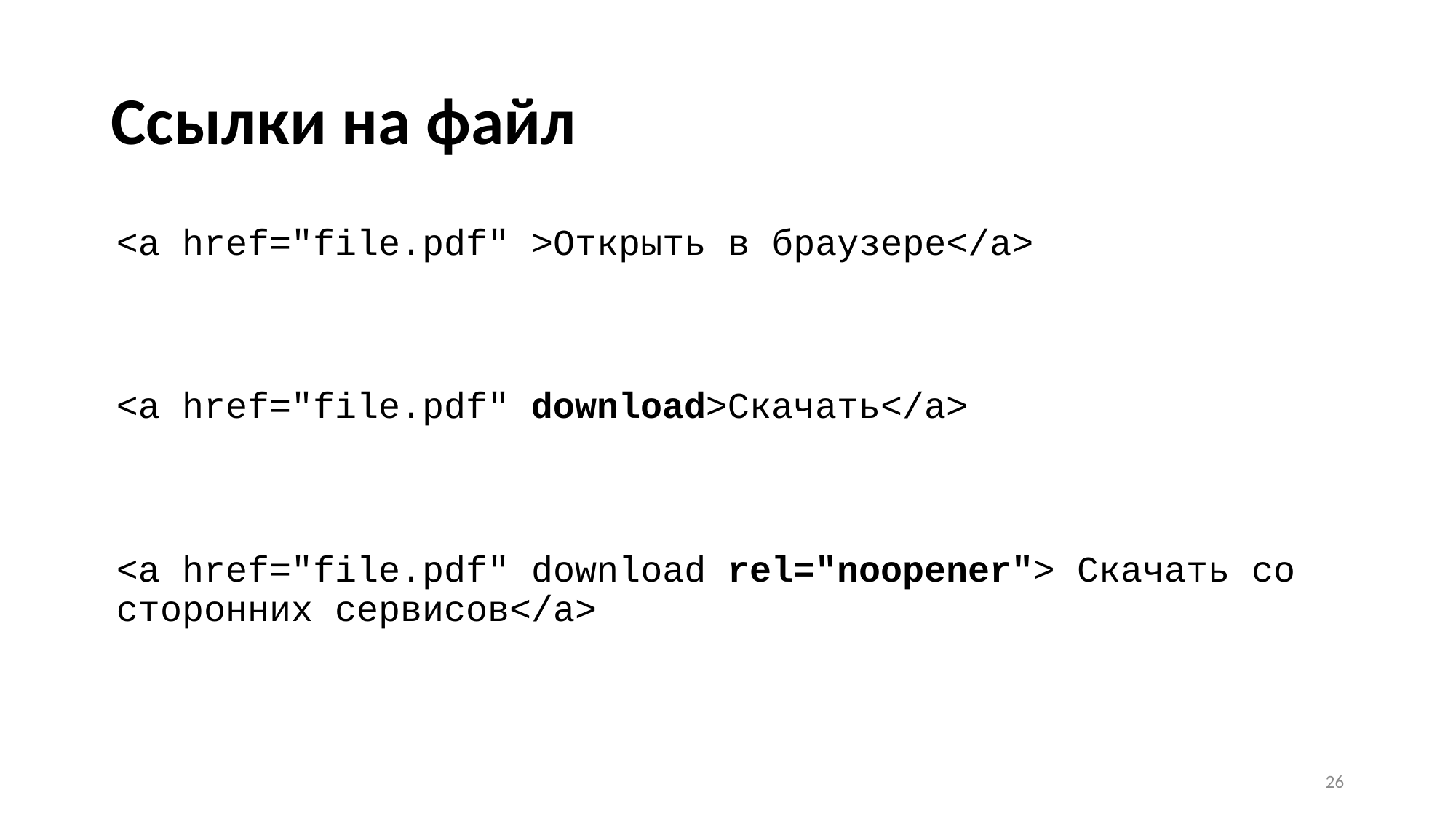

# Ссылки на файл
<a href="file.pdf" >Открыть в браузере</a>

<a href="file.pdf" download>Скачать</a>

<a href="file.pdf" download rel="noopener"> Скачать со сторонних сервисов</a>

26